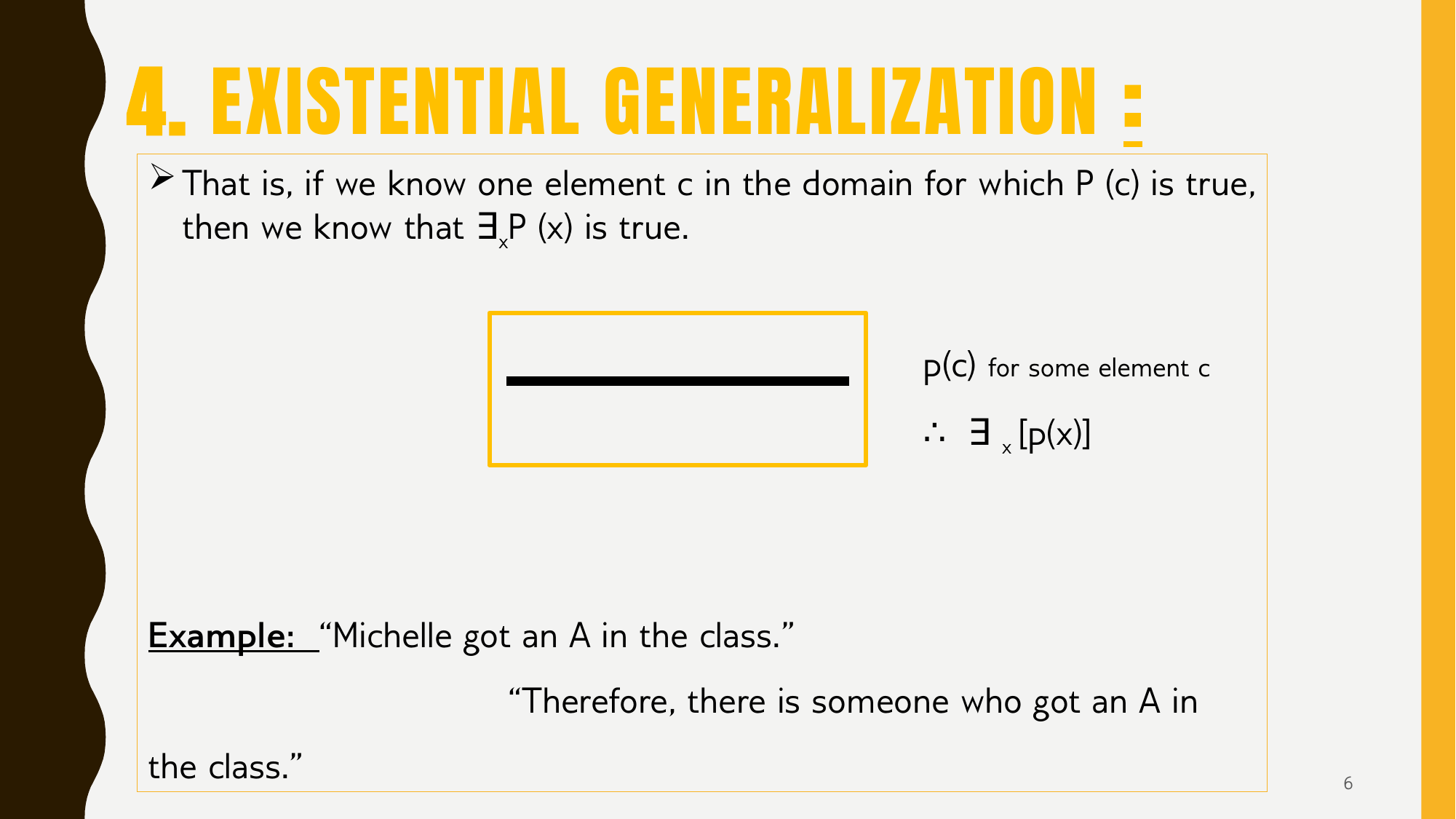

# 4. Existential generalization :
That is, if we know one element c in the domain for which P (c) is true, then we know that ∃xP (x) is true.

							 p(c) for some element c
							 ∴  ∃ x [p(x)]

Example:  “Michelle got an A in the class.”
			   “Therefore, there is someone who got an A in the class.”

6